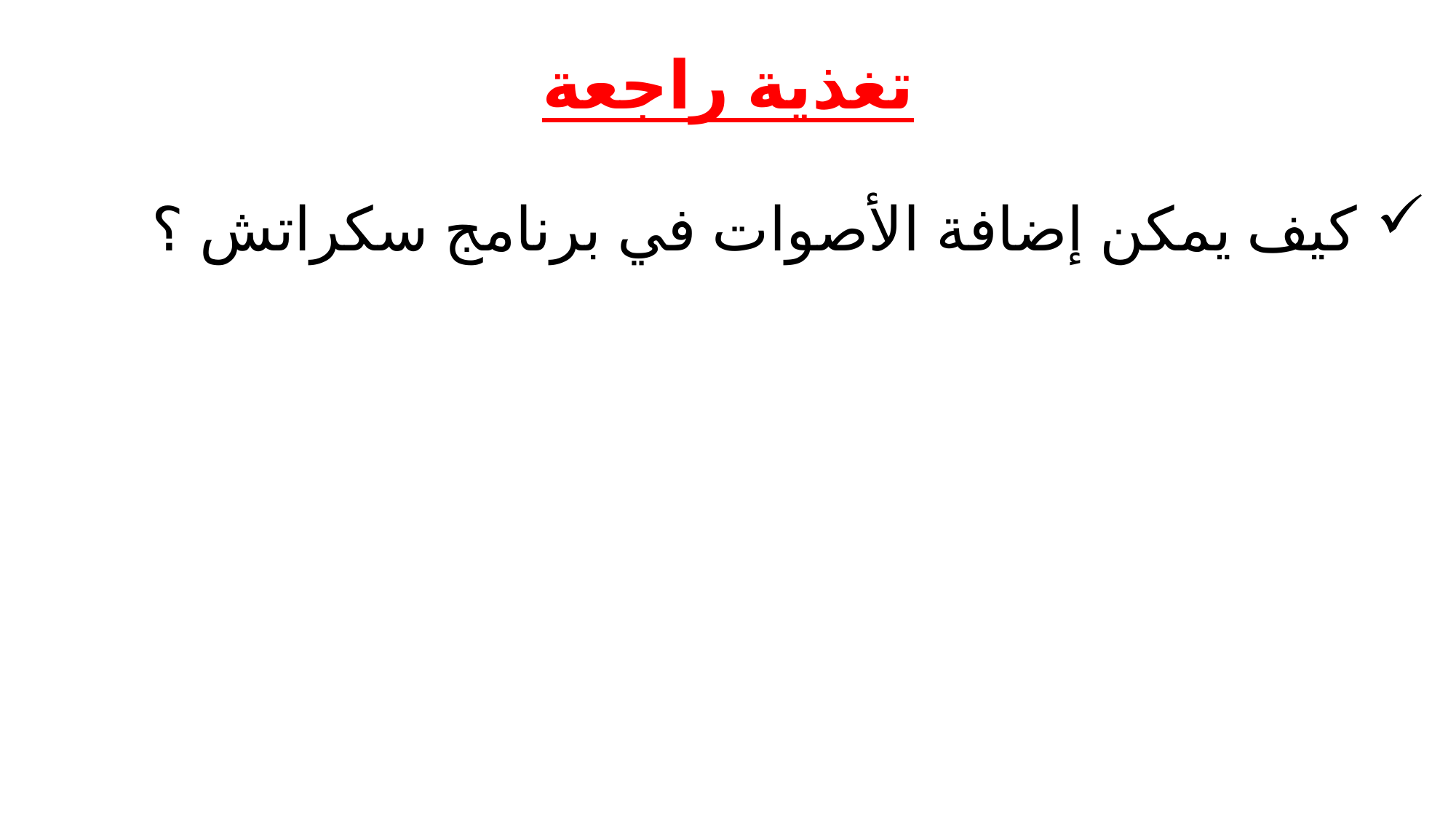

تغذية راجعة
كيف يمكن إضافة الأصوات في برنامج سكراتش ؟